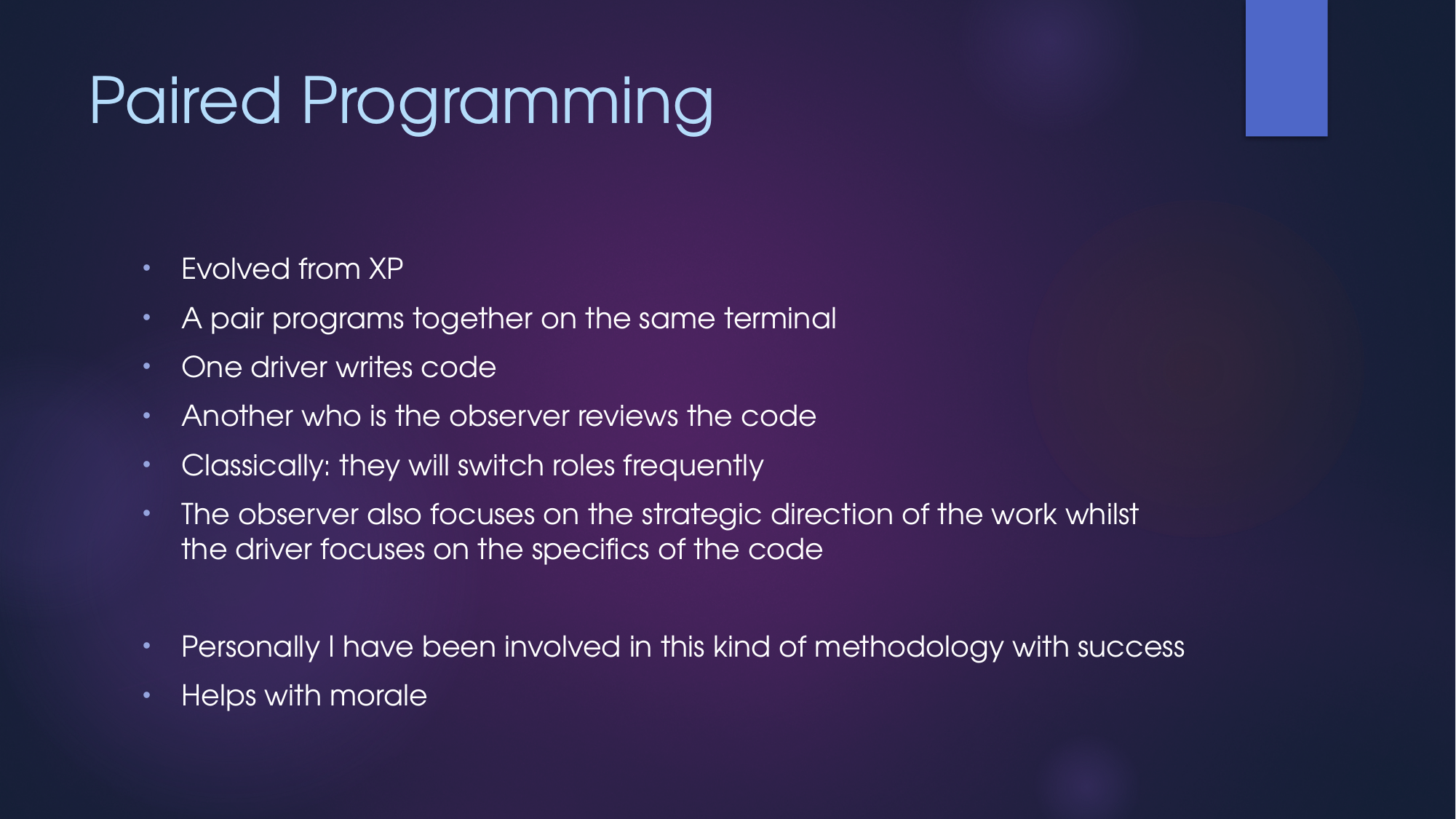

# Paired Programming
Evolved from XP
A pair programs together on the same terminal
One driver writes code
Another who is the observer reviews the code
Classically: they will switch roles frequently
The observer also focuses on the strategic direction of the work whilst the driver focuses on the specifics of the code

Personally I have been involved in this kind of methodology with success
Helps with morale